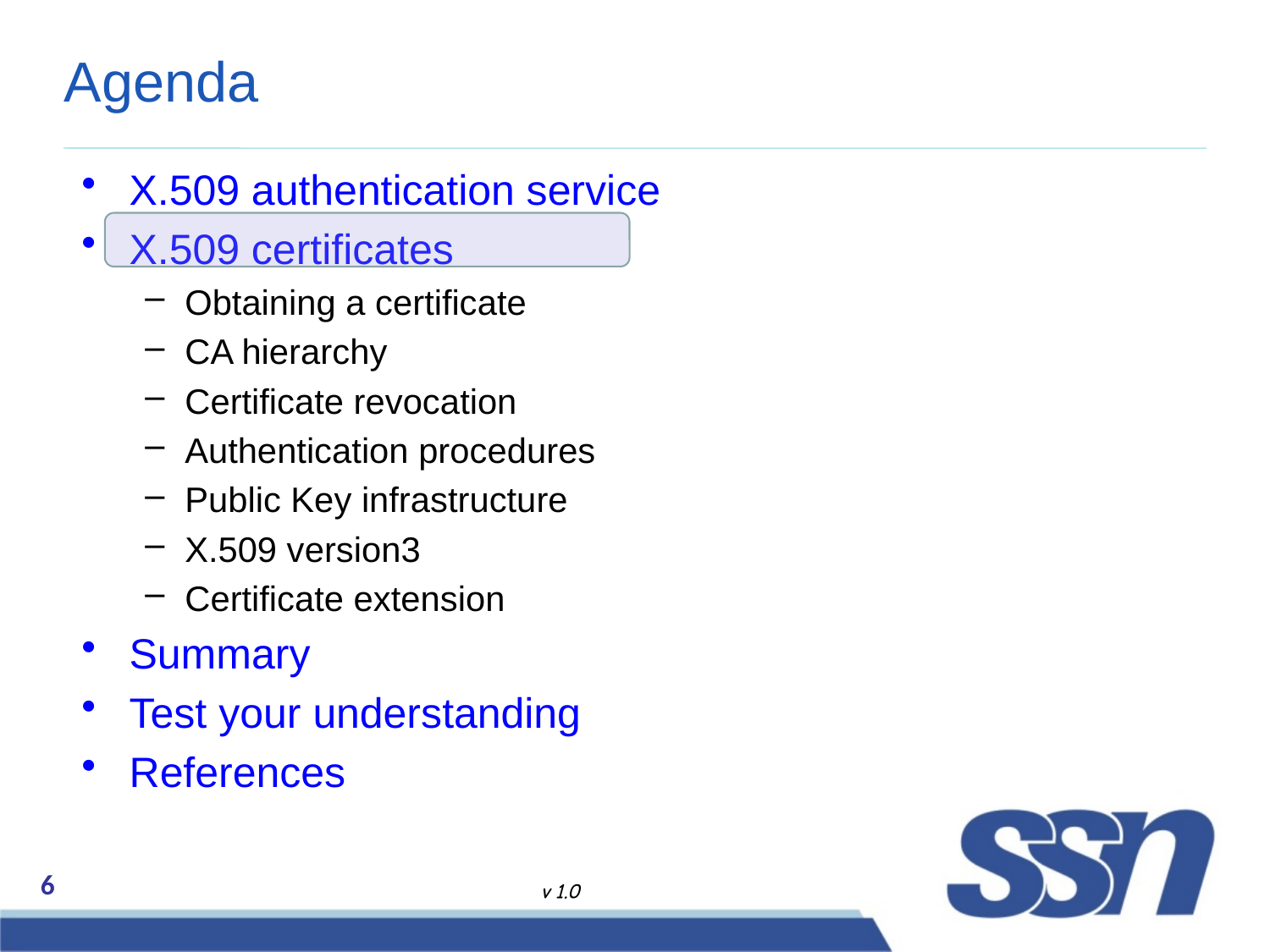

# Agenda
X.509 authentication service
X.509 certificates
Obtaining a certificate
CA hierarchy
Certificate revocation
Authentication procedures
Public Key infrastructure
X.509 version3
Certificate extension
Summary
Test your understanding
References